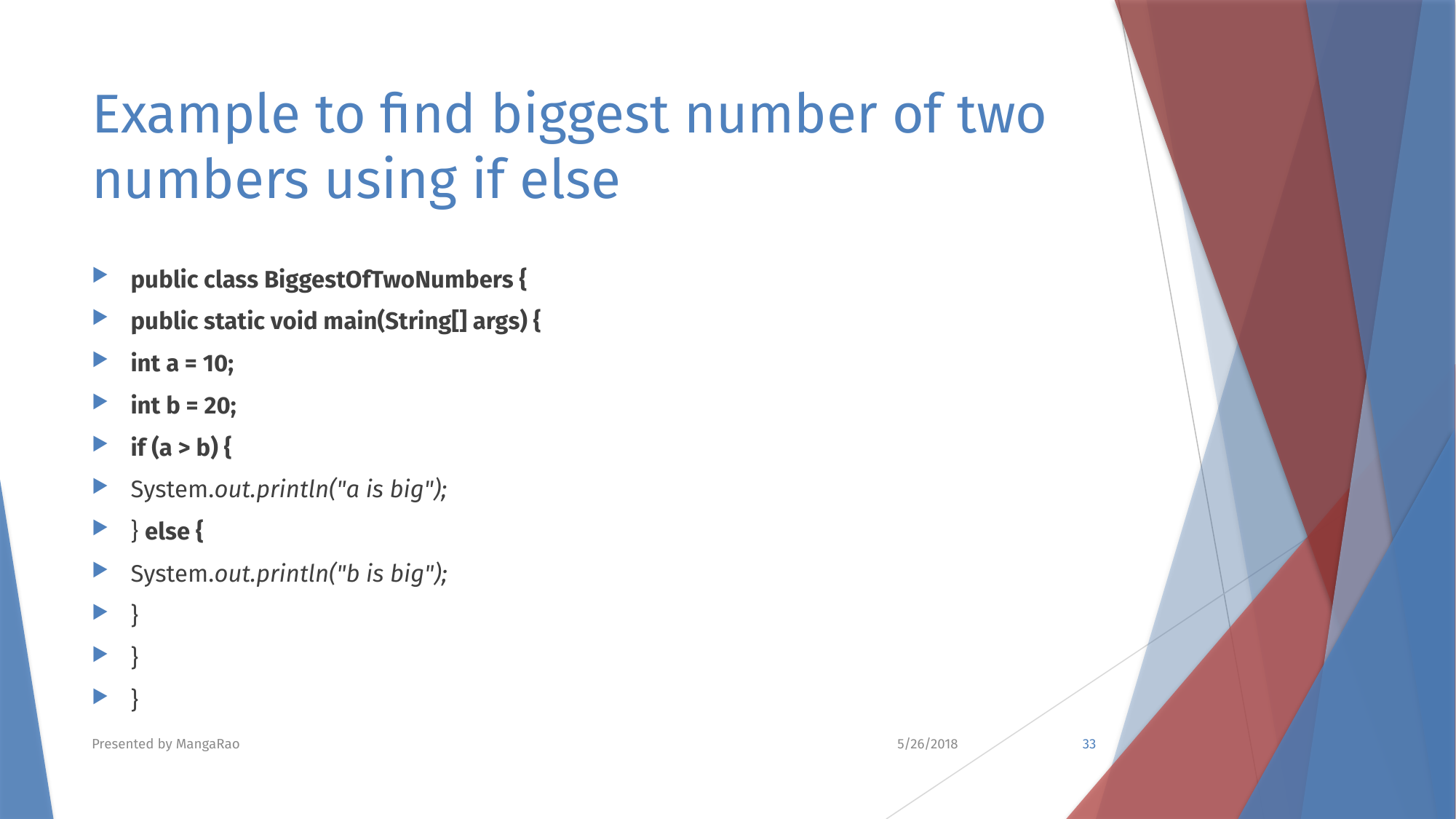

# Example to find biggest number of two numbers using if else
public class BiggestOfTwoNumbers {
public static void main(String[] args) {
int a = 10;
int b = 20;
if (a > b) {
System.out.println("a is big");
} else {
System.out.println("b is big");
}
}
}

Presented by MangaRao
5/26/2018
33